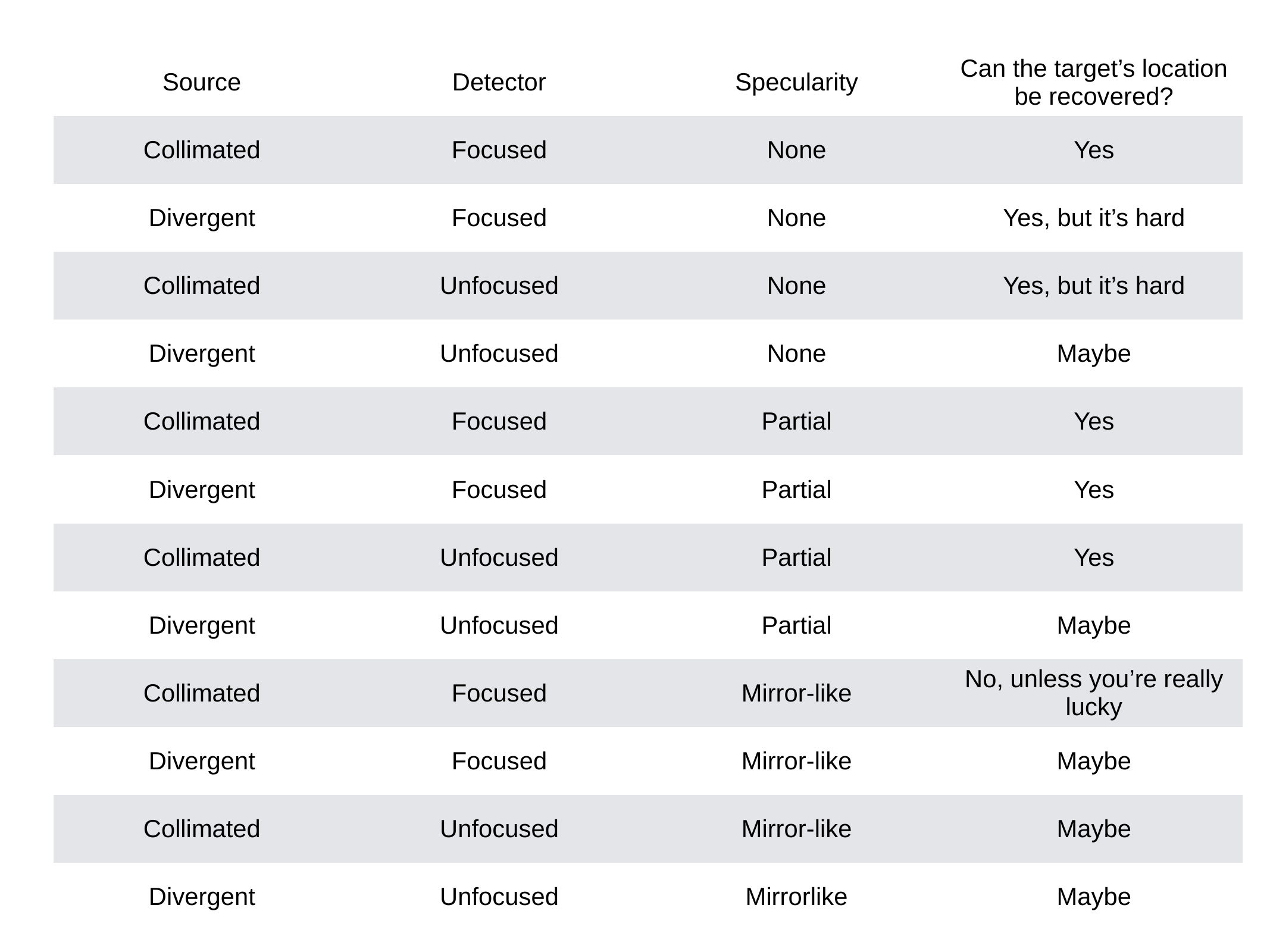

| Source | Detector | Specularity | Can the target’s location be recovered? |
| --- | --- | --- | --- |
| Collimated | Focused | None | Yes |
| Divergent | Focused | None | Yes, but it’s hard |
| Collimated | Unfocused | None | Yes, but it’s hard |
| Divergent | Unfocused | None | Maybe |
| Collimated | Focused | Partial | Yes |
| Divergent | Focused | Partial | Yes |
| Collimated | Unfocused | Partial | Yes |
| Divergent | Unfocused | Partial | Maybe |
| Collimated | Focused | Mirror-like | No, unless you’re really lucky |
| Divergent | Focused | Mirror-like | Maybe |
| Collimated | Unfocused | Mirror-like | Maybe |
| Divergent | Unfocused | Mirrorlike | Maybe |